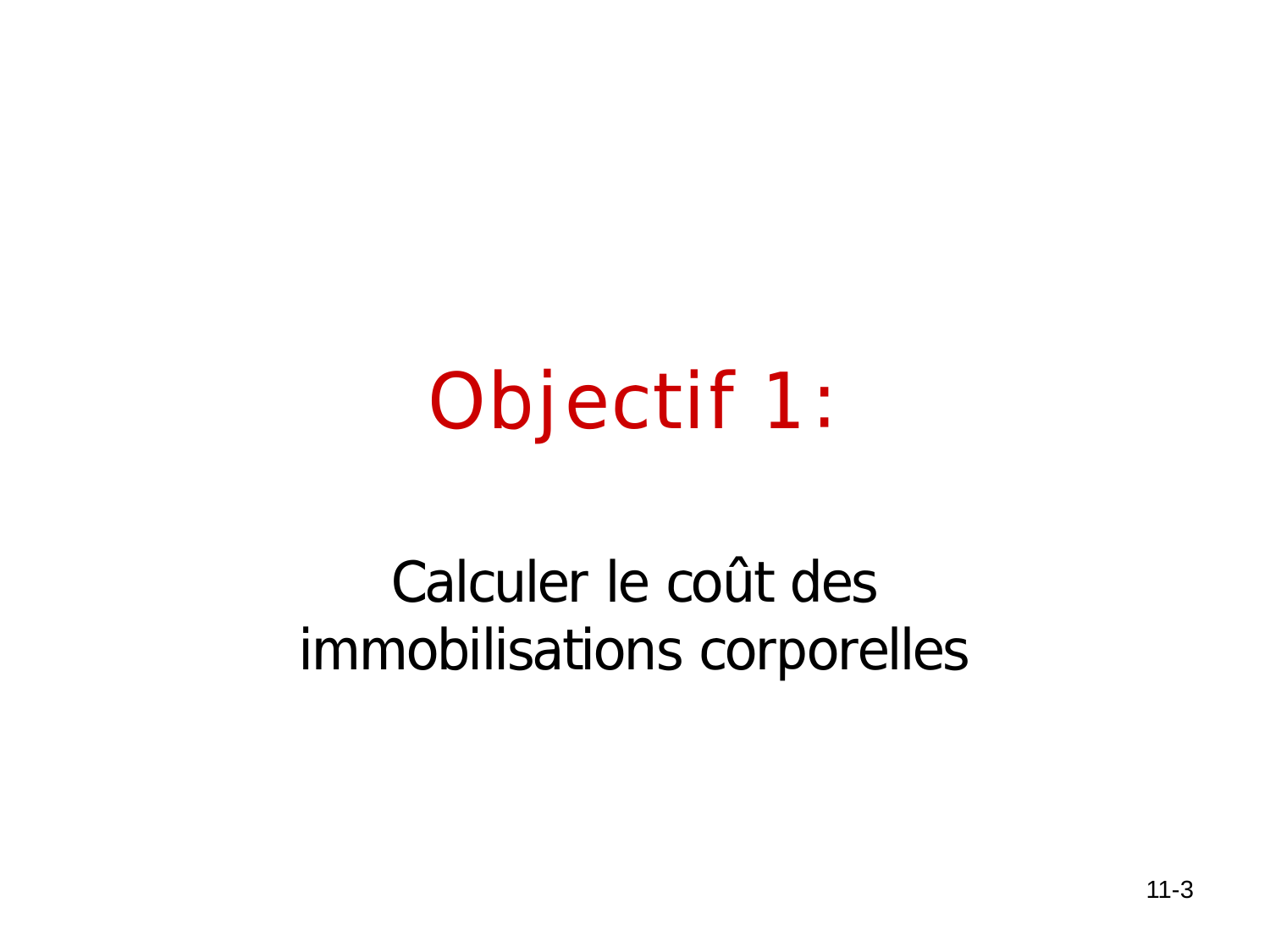

# Objectif 1:
Calculer le coût des immobilisations corporelles
11-3